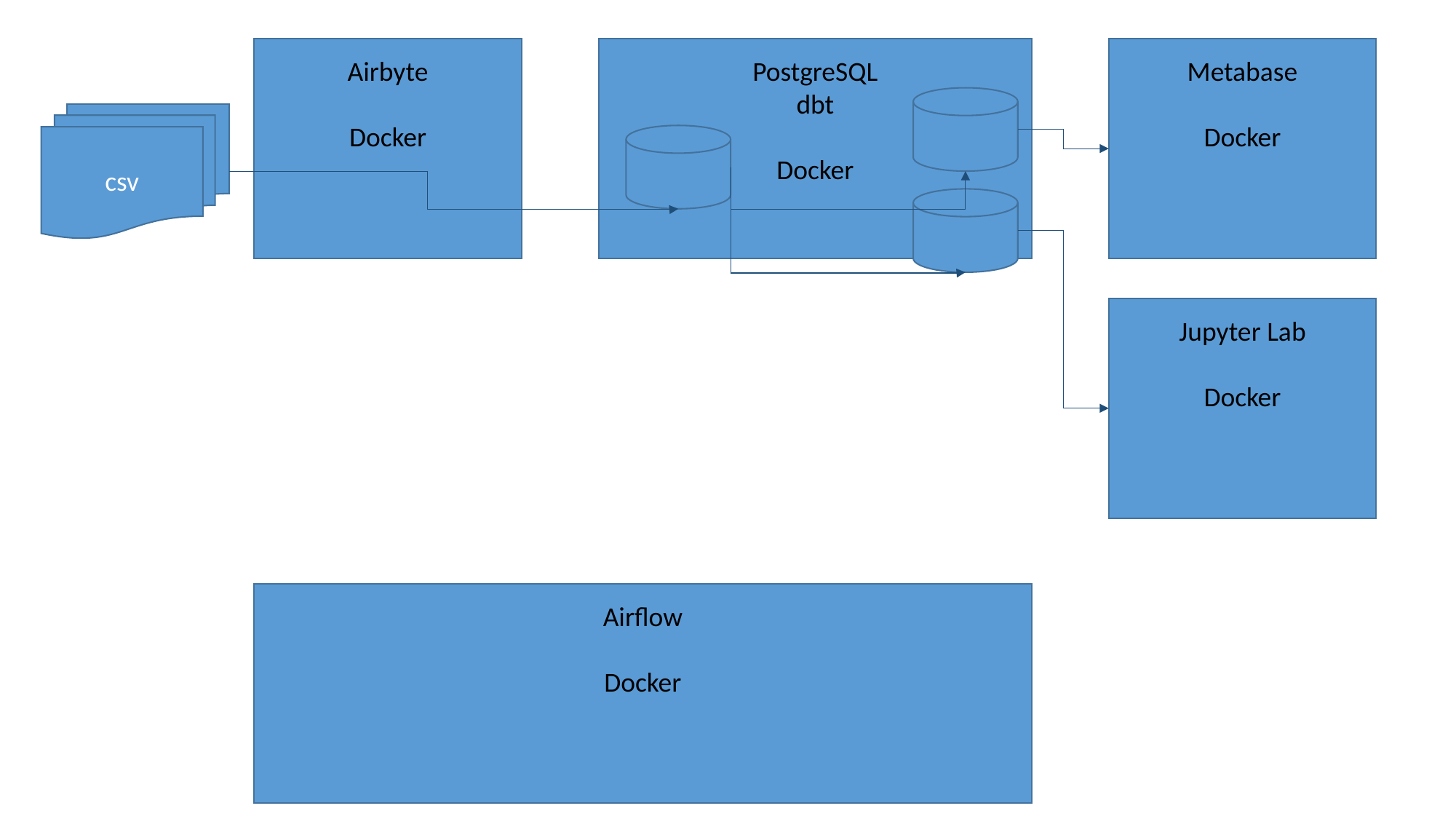

Airbyte

Docker
PostgreSQL
dbt

Docker
Metabase

Docker

csv

Jupyter Lab

Docker

Airflow

Docker